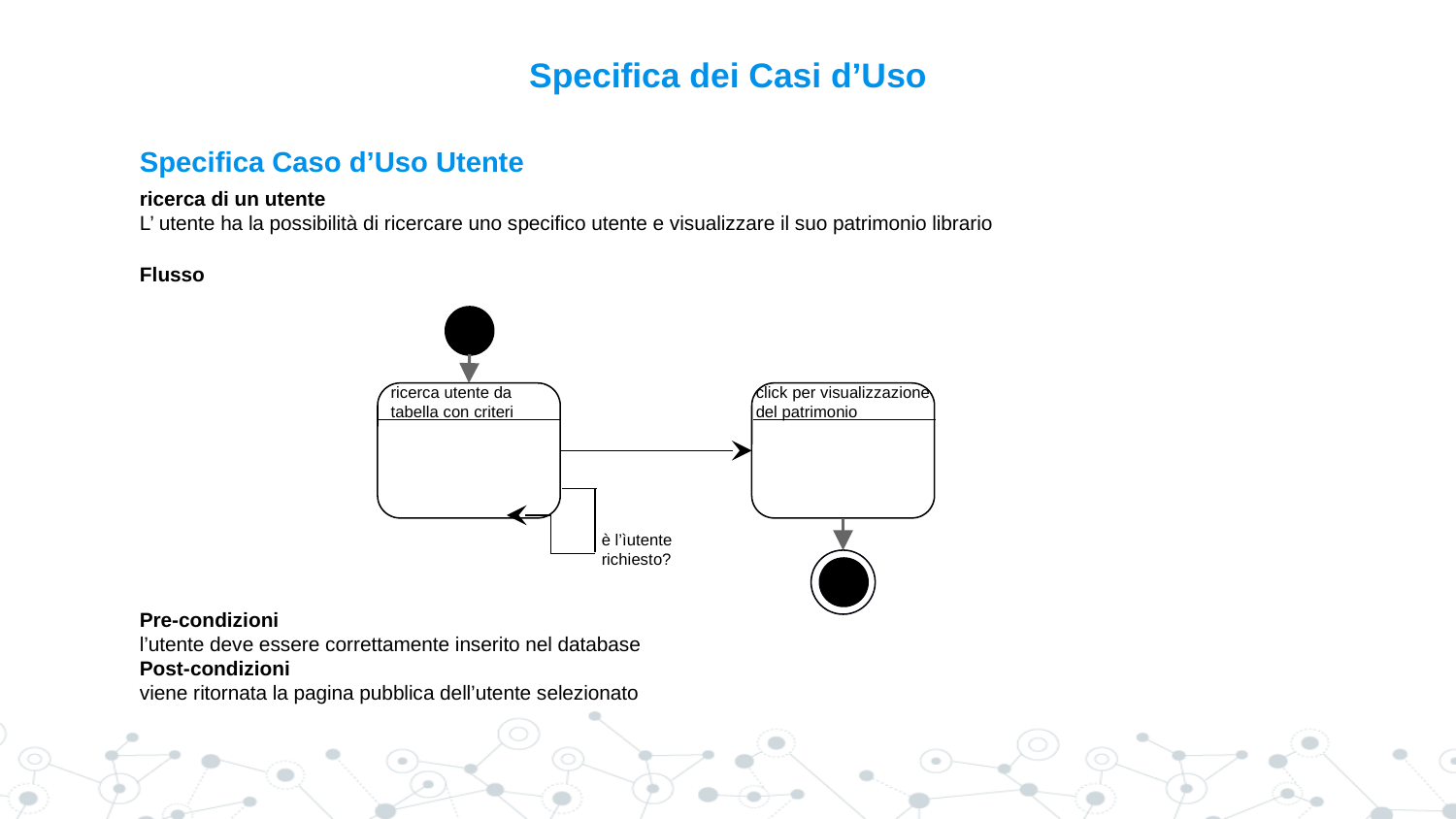

# Specifica dei Casi d’Uso
Specifica Caso d’Uso Utente
ricerca di un utente
L’ utente ha la possibilità di ricercare uno specifico utente e visualizzare il suo patrimonio librario
Flusso

Pre-condizioni
l’utente deve essere correttamente inserito nel database
Post-condizioni
viene ritornata la pagina pubblica dell’utente selezionato

ricerca utente da tabella con criteri
click per visualizzazione del patrimonio

è l’ìutente richiesto?